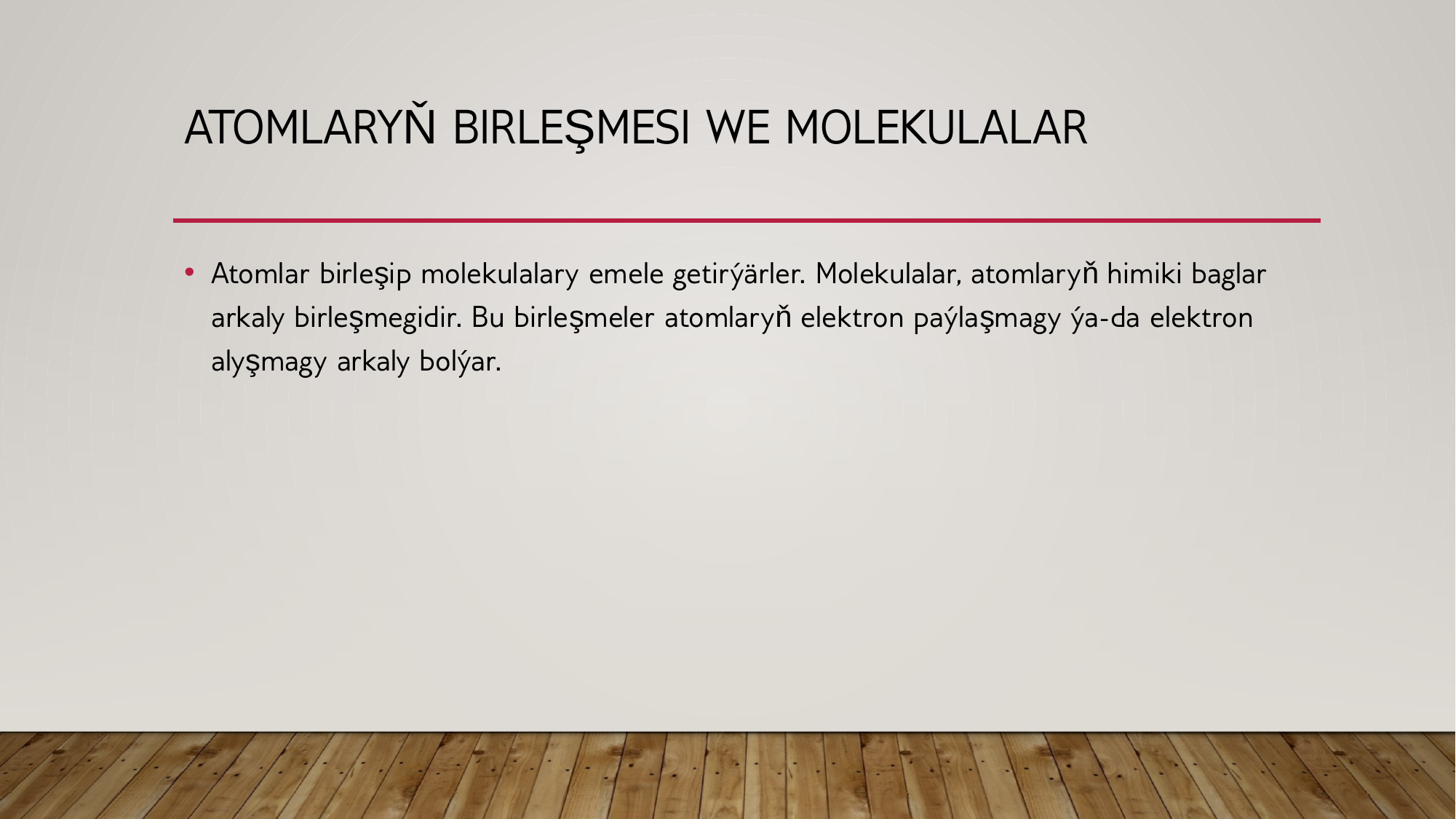

# ATOMLARYŇ BIRLEŞMESI WE MOLEKULALAR
Atomlar birleşip molekulalary emele getirýärler. Molekulalar, atomlaryň himiki baglar arkaly birleşmegidir. Bu birleşmeler atomlaryň elektron paýlaşmagy ýa-da elektron alyşmagy arkaly bolýar.